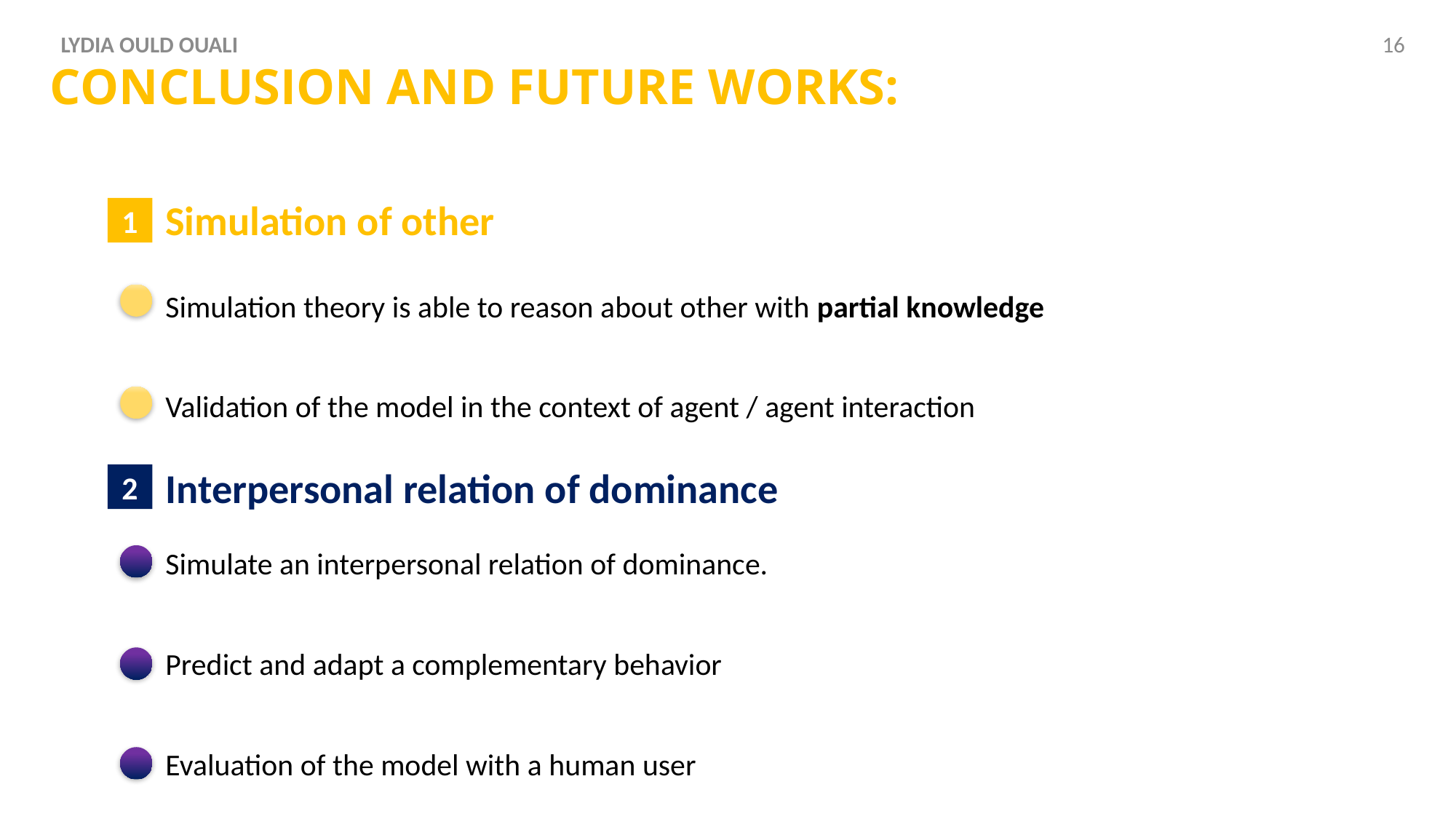

LYDIA OULD OUALI
16
# Conclusion and future works:
Simulation of other
Simulation theory is able to reason about other with partial knowledge

Validation of the model in the context of agent / agent interaction
1

Interpersonal relation of dominance
Simulate an interpersonal relation of dominance.

Predict and adapt a complementary behavior

Evaluation of the model with a human user
2